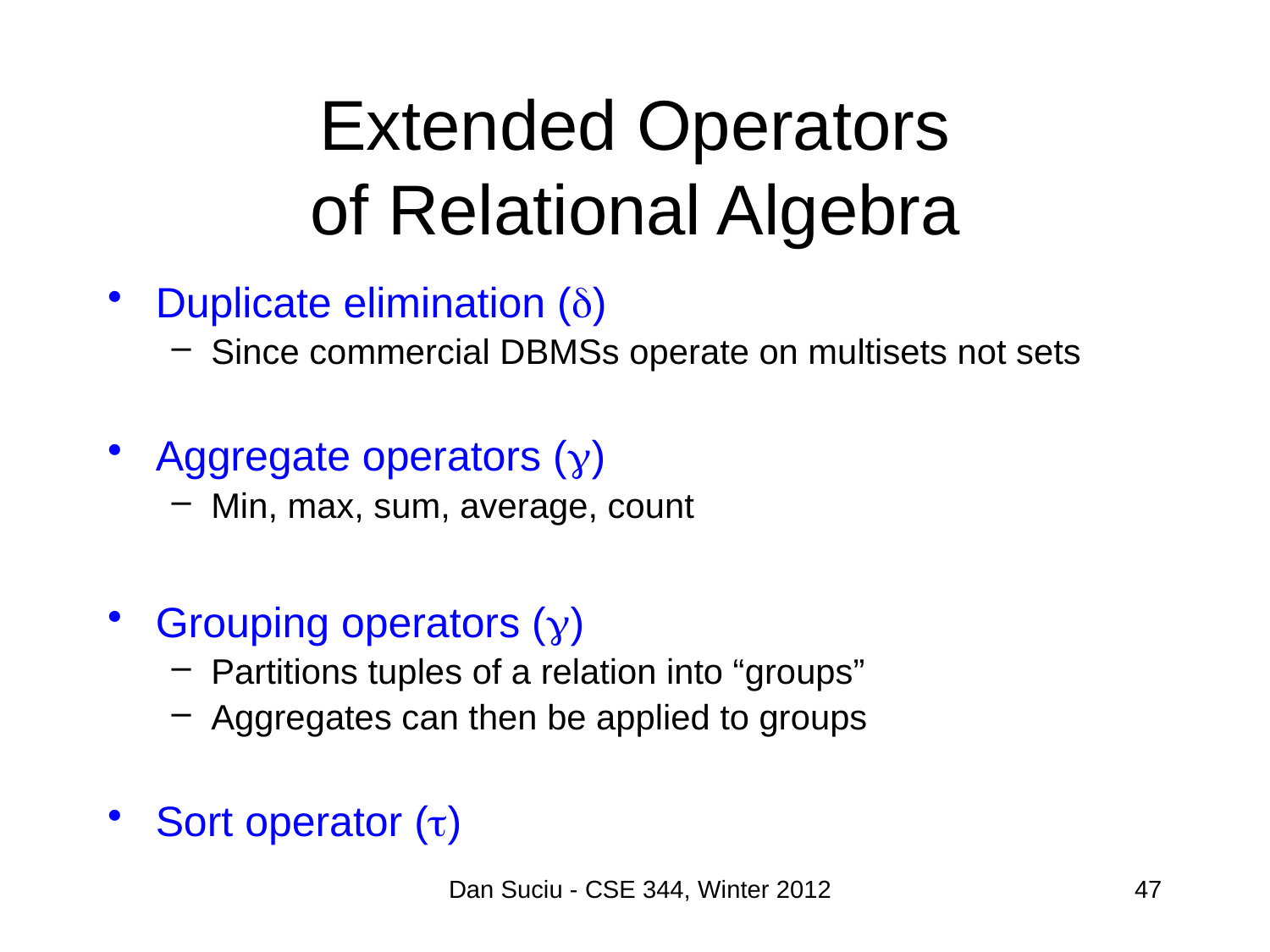

# Extended Operators of Relational Algebra
Duplicate elimination (δ)
Since commercial DBMSs operate on multisets not sets

Aggregate operators (γ)
Min, max, sum, average, count

Grouping operators (γ)
Partitions tuples of a relation into “groups”
Aggregates can then be applied to groups

Sort operator (τ)
Dan Suciu - CSE 344, Winter 2012
47